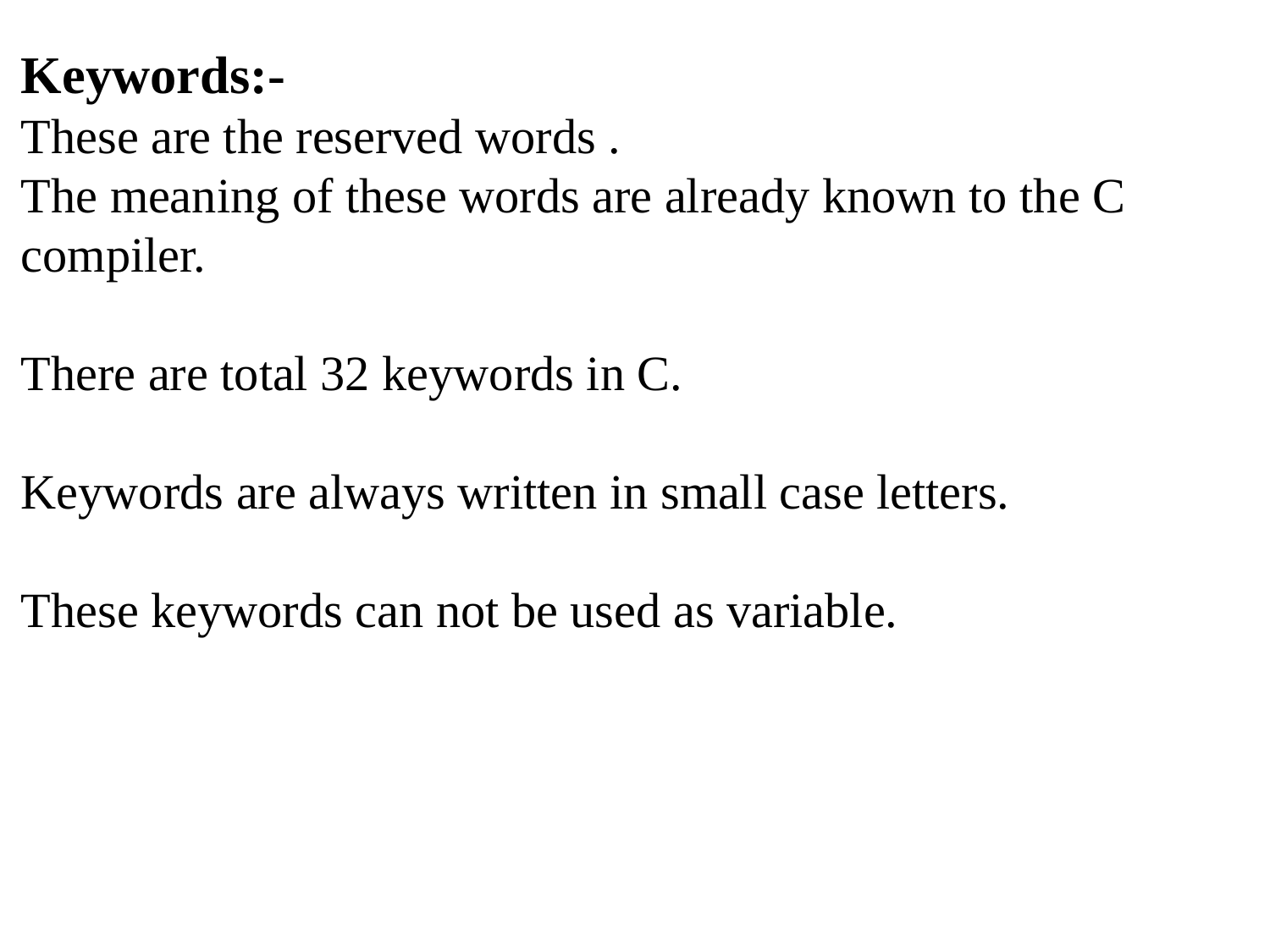

# Keywords:- These are the reserved words . The meaning of these words are already known to the C compiler. There are total 32 keywords in C. Keywords are always written in small case letters. These keywords can not be used as variable.